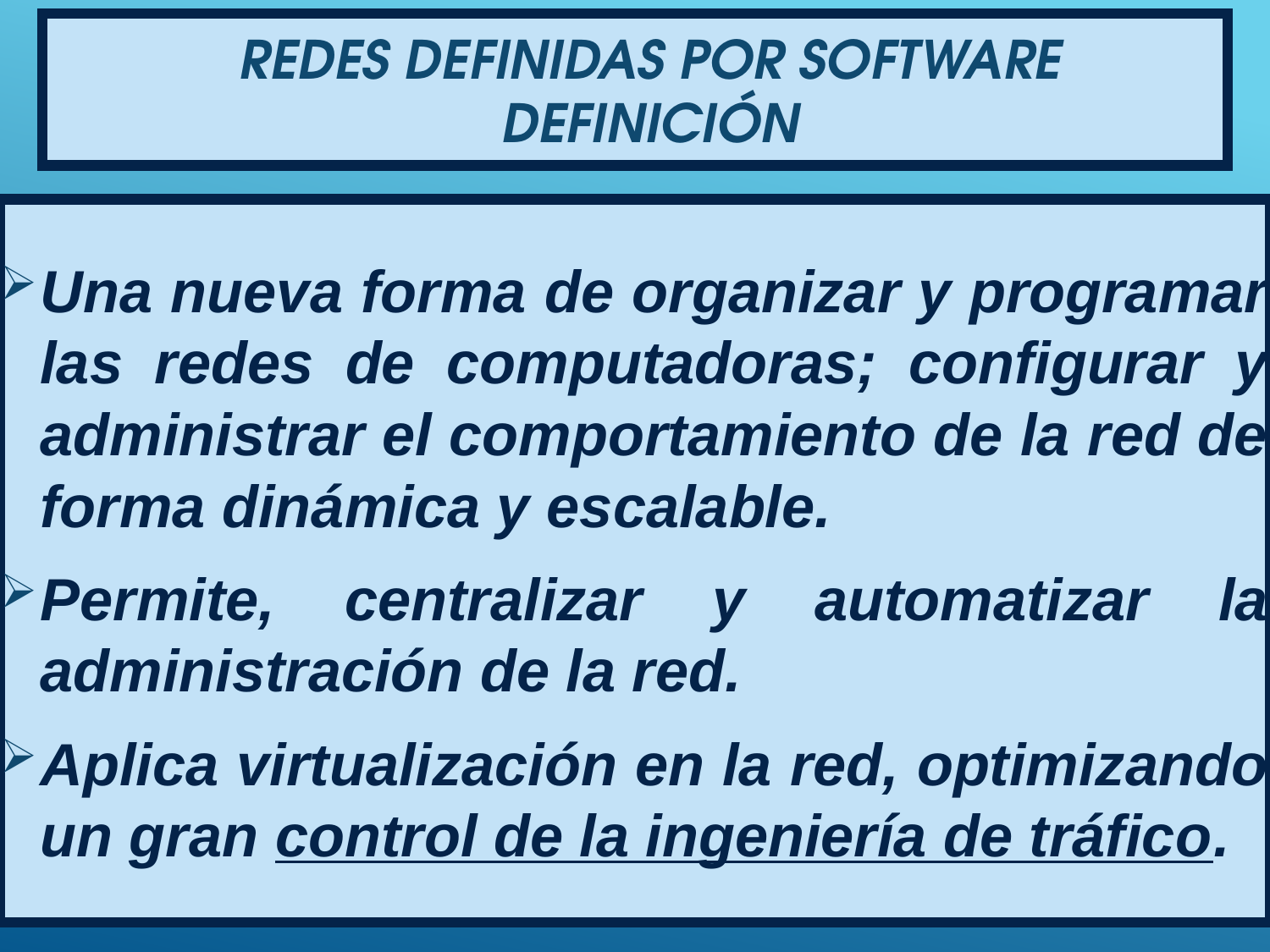

Redes definidas por software
Definición
Una nueva forma de organizar y programar las redes de computadoras; configurar y administrar el comportamiento de la red de forma dinámica y escalable.
Permite, centralizar y automatizar la administración de la red.
Aplica virtualización en la red, optimizando un gran control de la ingeniería de tráfico.